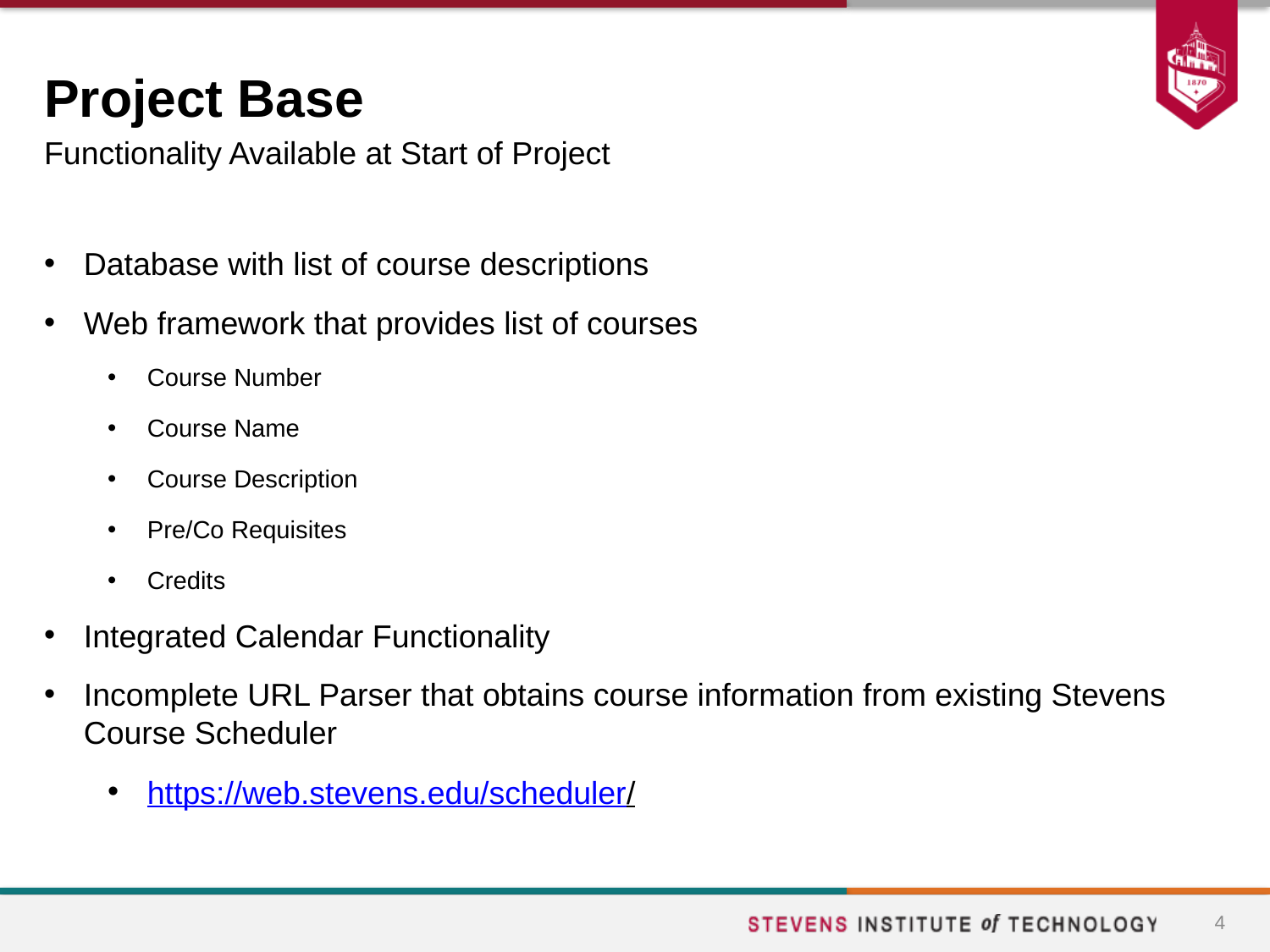

# Project Base
Functionality Available at Start of Project
Database with list of course descriptions
Web framework that provides list of courses
Course Number
Course Name
Course Description
Pre/Co Requisites
Credits
Integrated Calendar Functionality
Incomplete URL Parser that obtains course information from existing Stevens Course Scheduler
https://web.stevens.edu/scheduler/

4